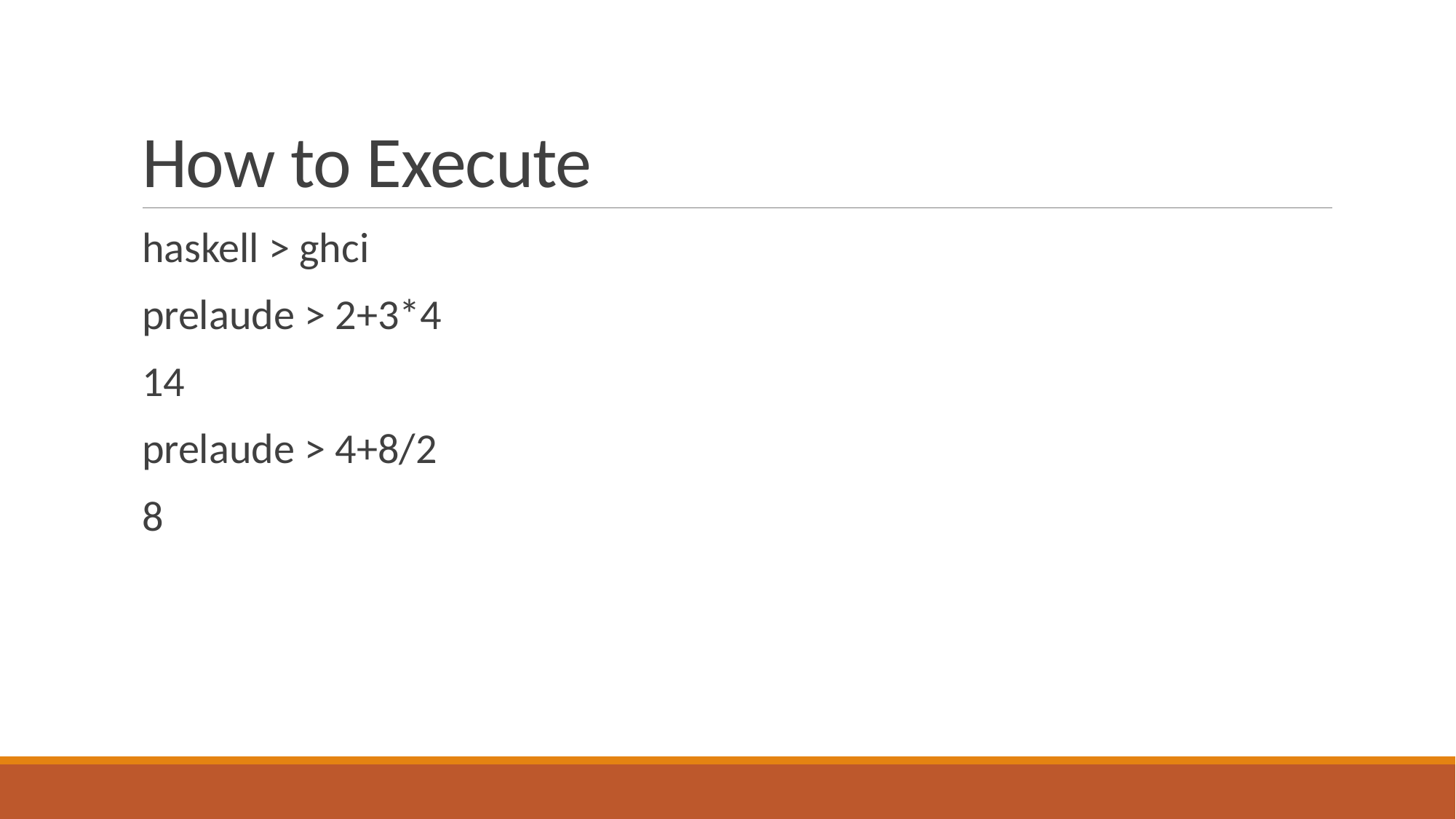

# How to Execute
haskell > ghci
prelaude > 2+3*4
14
prelaude > 4+8/2
8